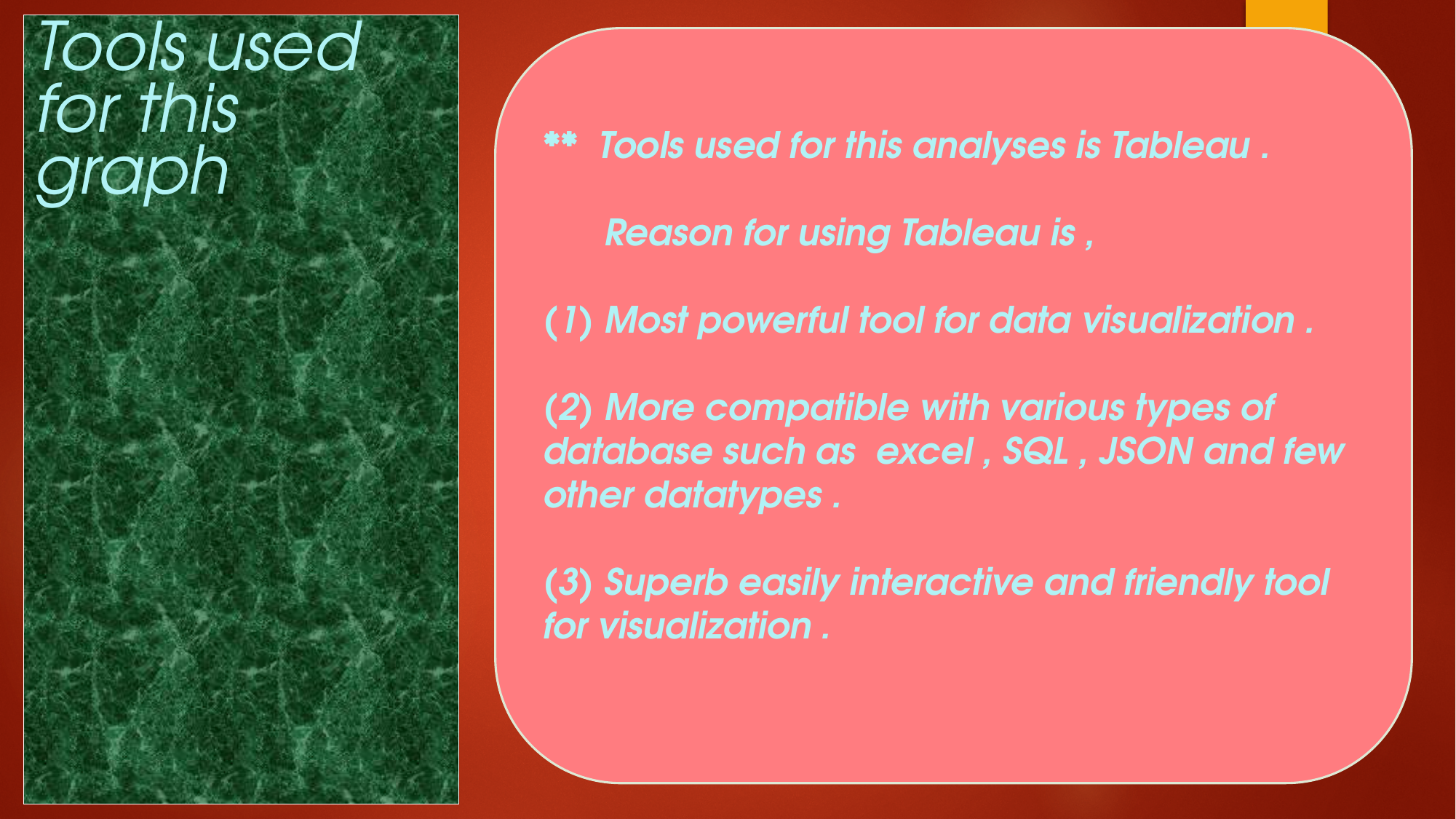

# Tools used for this graph
**  Tools used for this analyses is Tableau .

      Reason for using Tableau is ,

(1) Most powerful tool for data visualization .

(2) More compatible with various types of   database such as  excel , SQL , JSON and few other datatypes .

(3) Superb easily interactive and friendly tool for visualization .